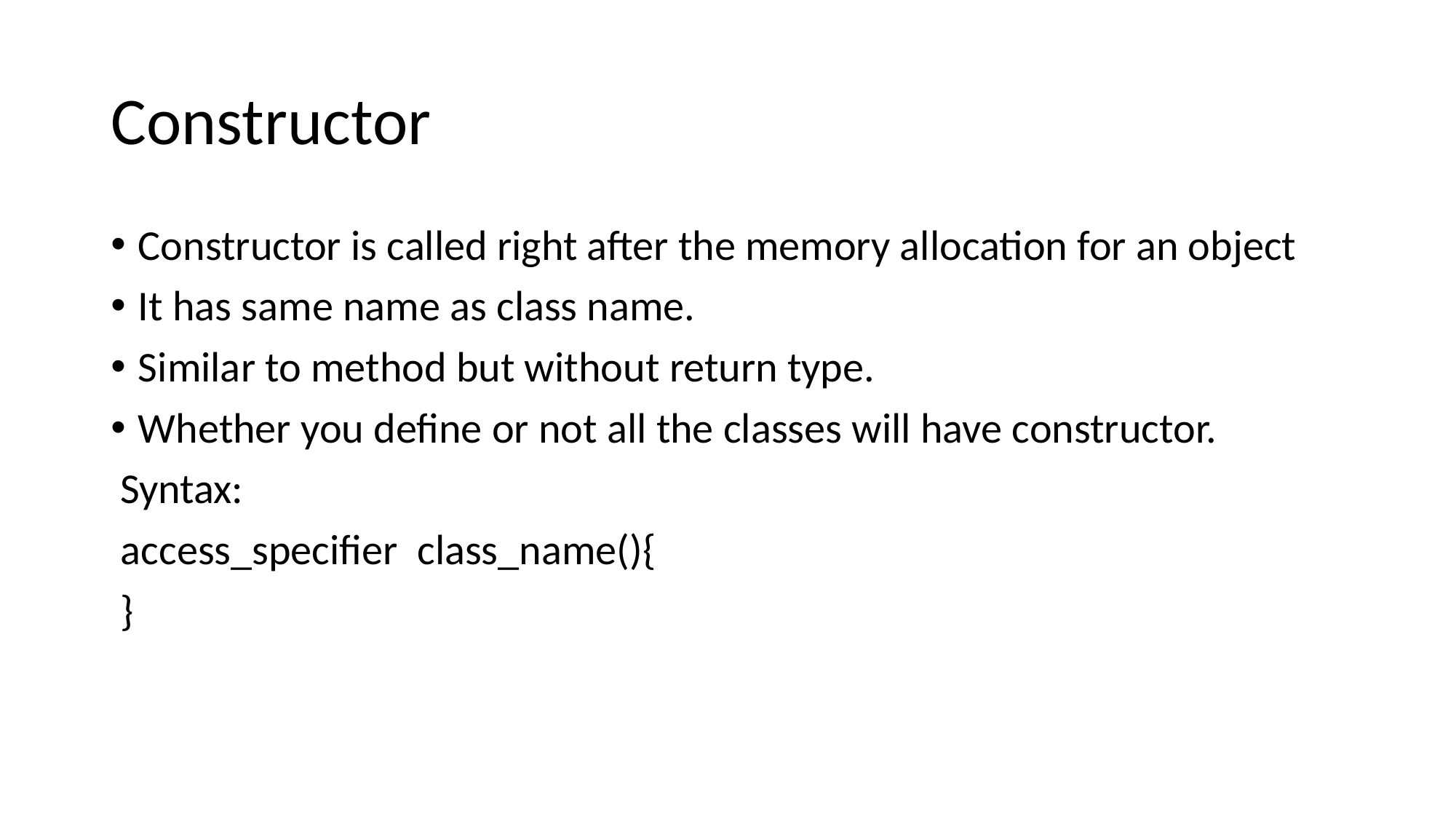

# Constructor
Constructor is called right after the memory allocation for an object
It has same name as class name.
Similar to method but without return type.
Whether you define or not all the classes will have constructor.
 Syntax:
 access_specifier  class_name(){
 }